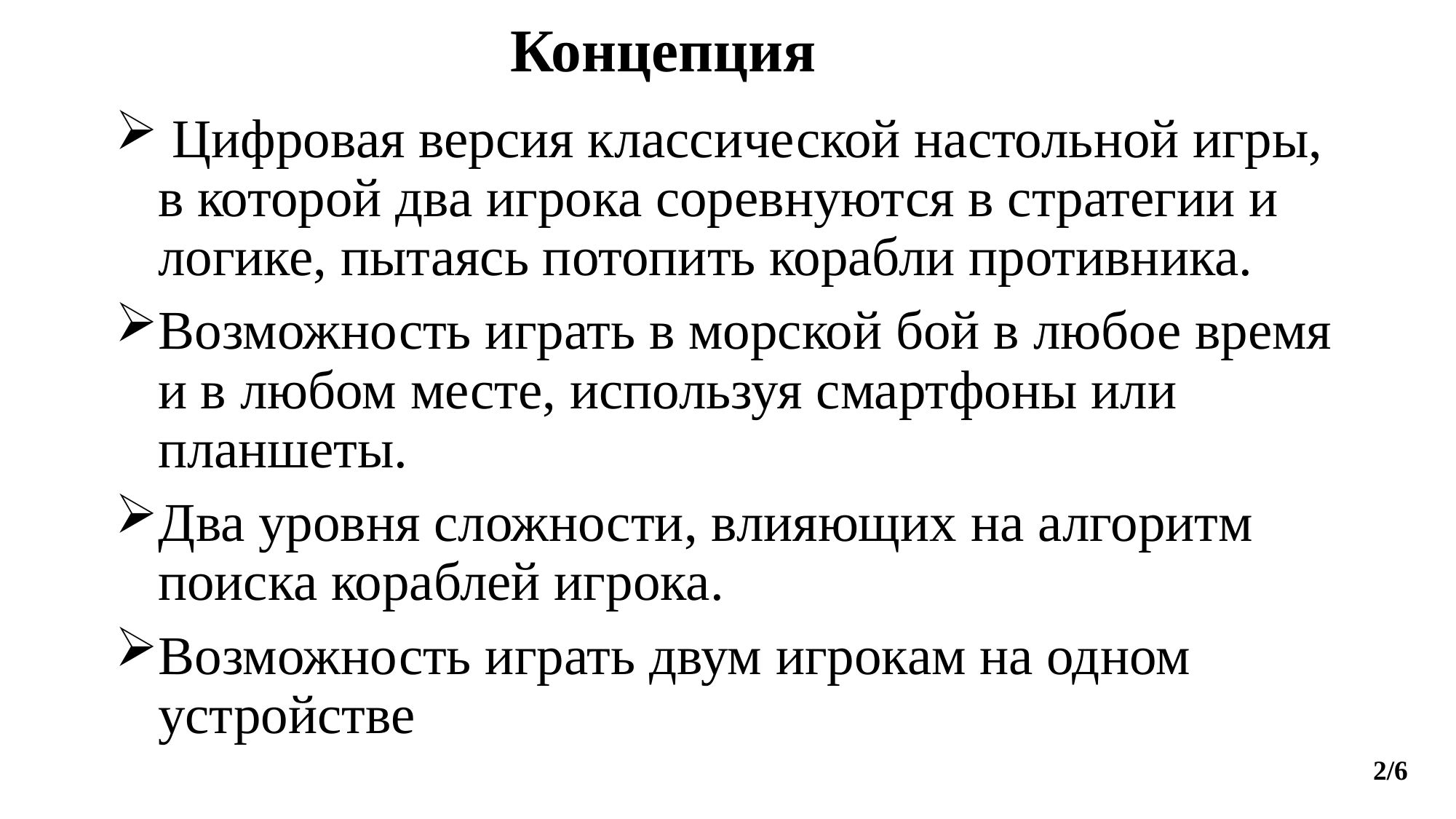

Концепция
 Цифровая версия классической настольной игры, в которой два игрока соревнуются в стратегии и логике, пытаясь потопить корабли противника.
Возможность играть в морской бой в любое время и в любом месте, используя смартфоны или планшеты.
Два уровня сложности, влияющих на алгоритм поиска кораблей игрока.
Возможность играть двум игрокам на одном устройстве
2/6